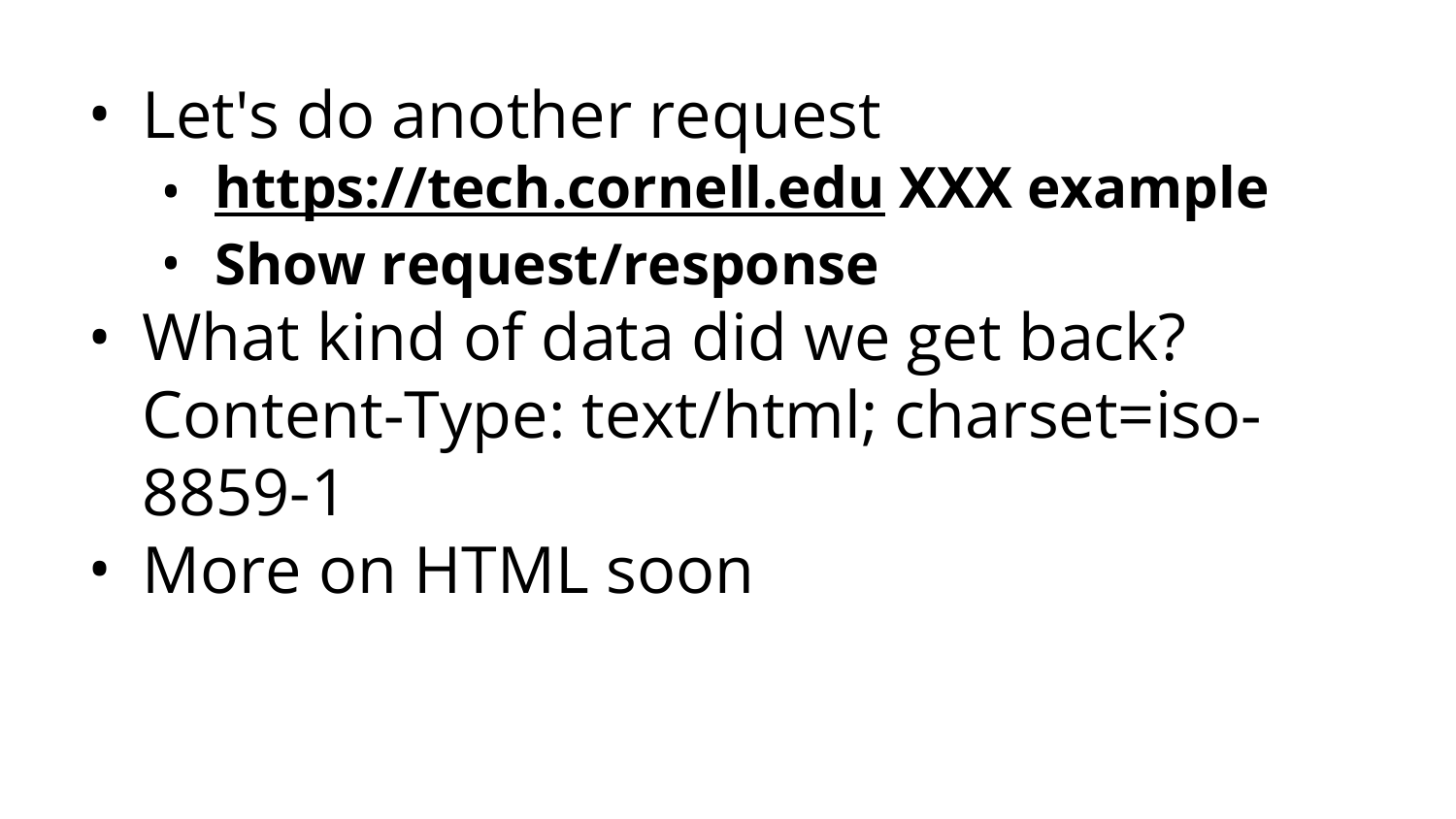

Let's do another request
https://tech.cornell.edu XXX example
Show request/response
What kind of data did we get back? Content-Type: text/html; charset=iso-8859-1
More on HTML soon